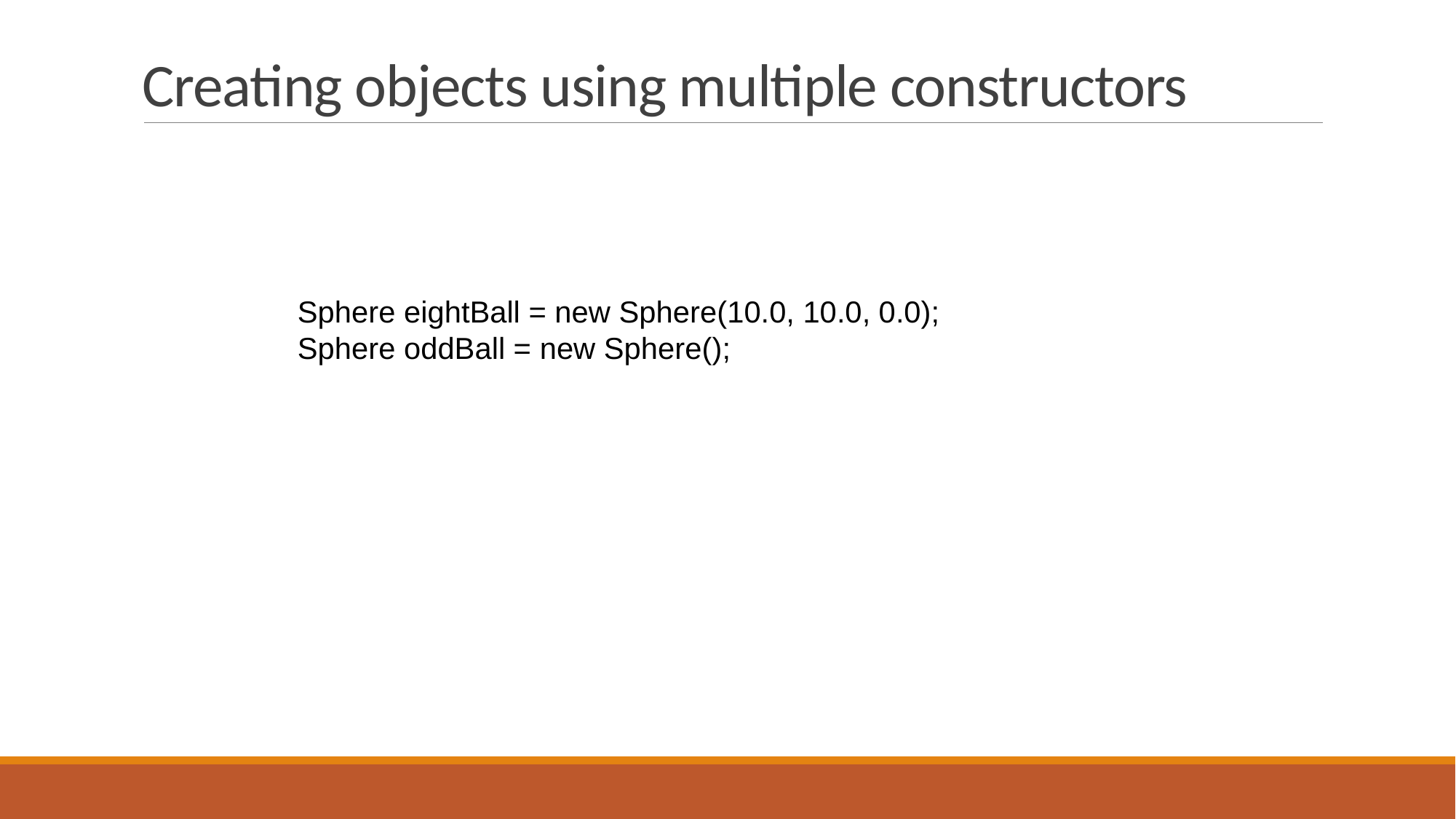

# Creating objects using multiple constructors
Sphere eightBall = new Sphere(10.0, 10.0, 0.0);
Sphere oddBall = new Sphere();